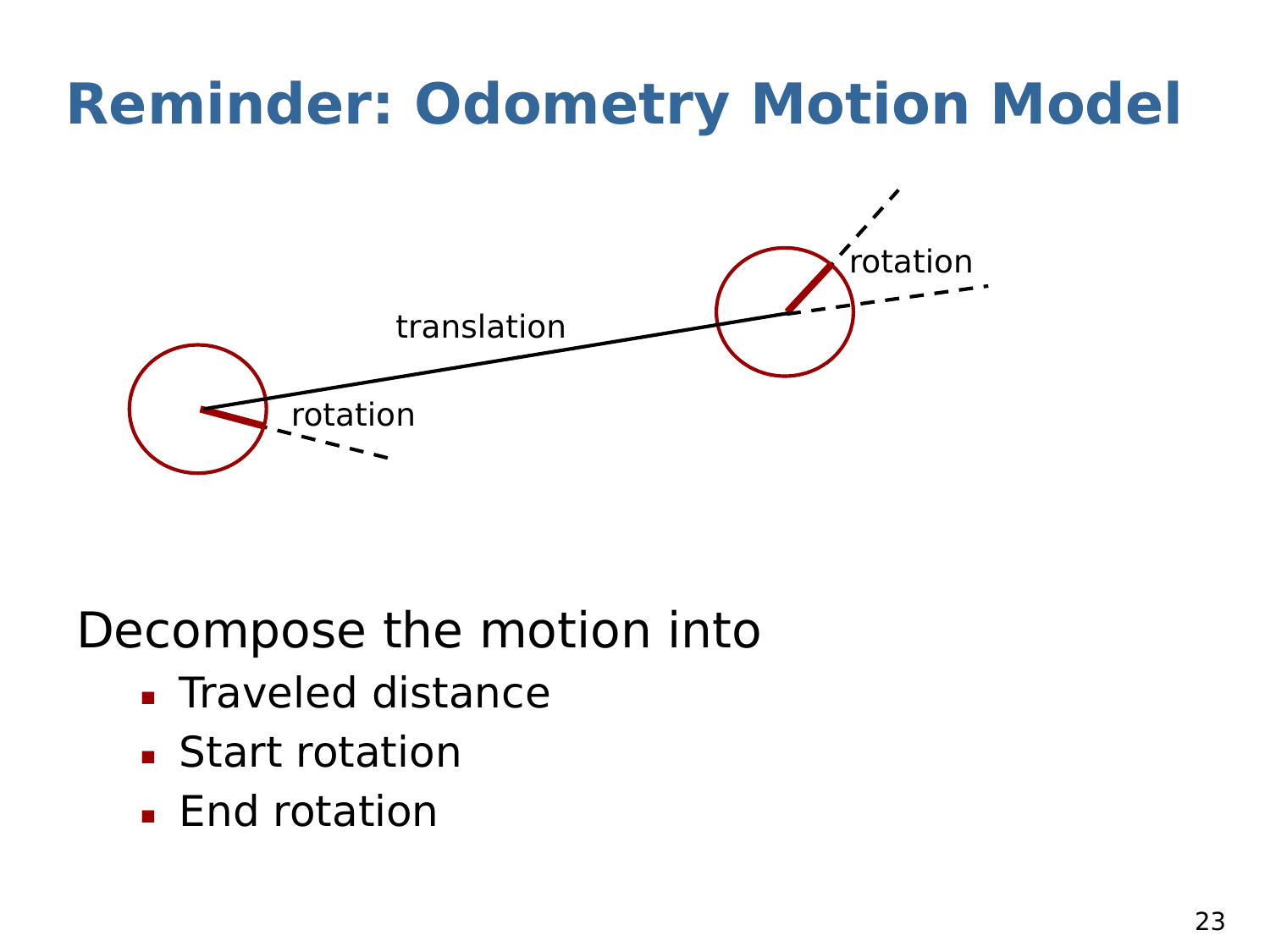

# Reminder: Odometry Motion Model
rotation

translation

rotation
Decompose the motion into
Traveled distance
Start rotation
End rotation
23